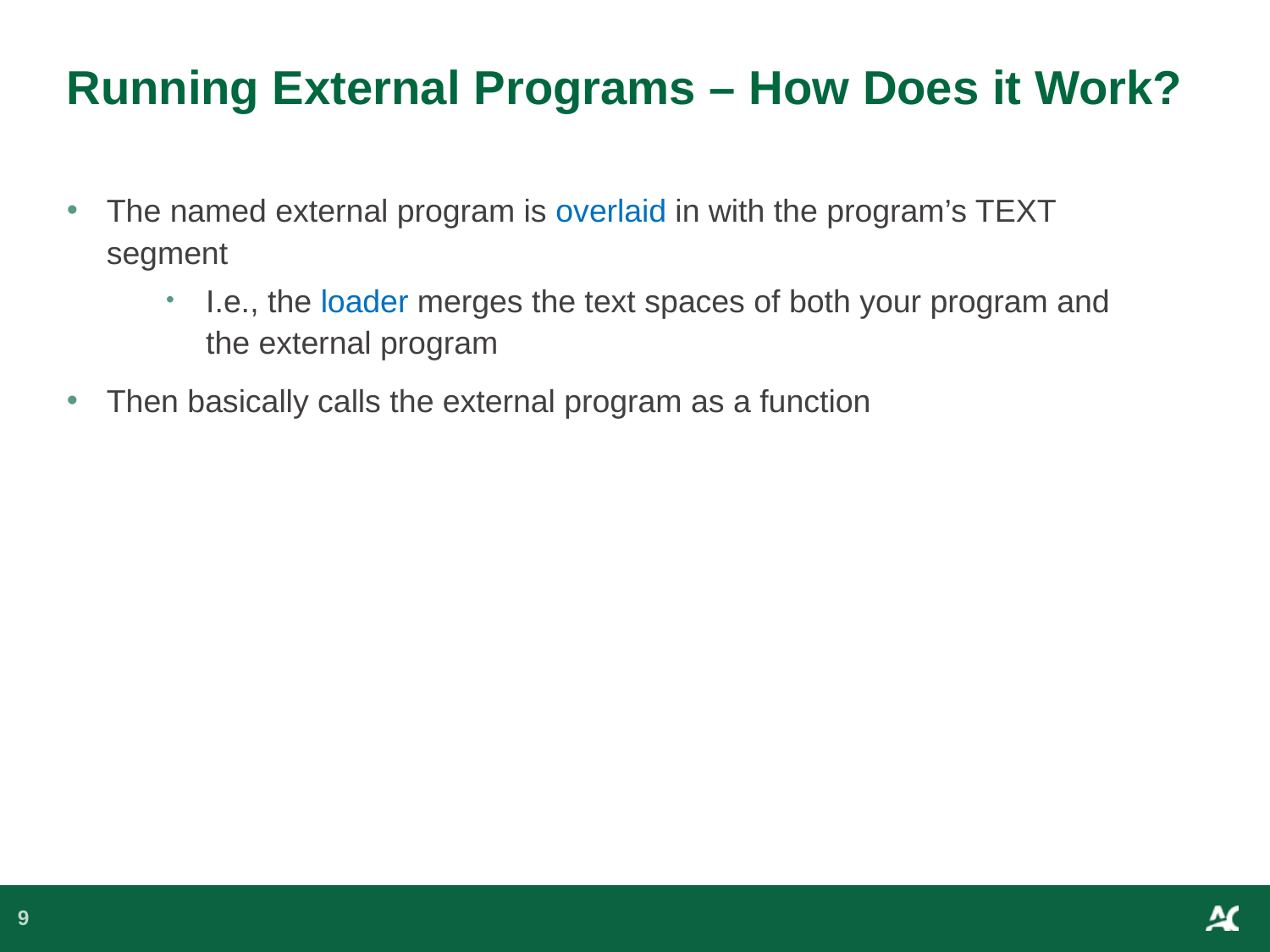

# Running External Programs – How Does it Work?
The named external program is overlaid in with the program’s TEXT segment
I.e., the loader merges the text spaces of both your program and the external program
Then basically calls the external program as a function

9